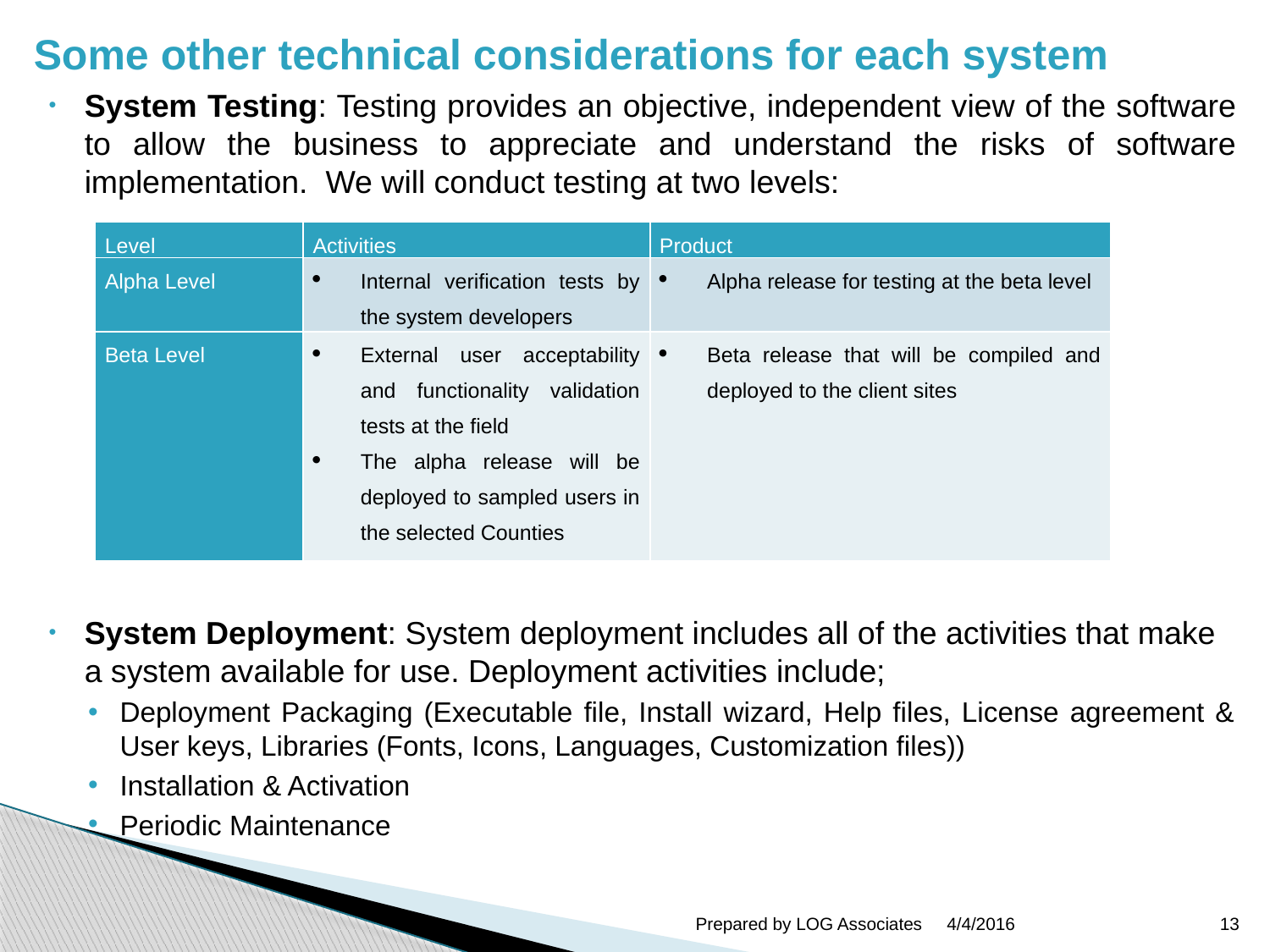

Some other technical considerations for each system
System Testing: Testing provides an objective, independent view of the software to allow the business to appreciate and understand the risks of software implementation.  We will conduct testing at two levels:

System Deployment: System deployment includes all of the activities that make a system available for use. Deployment activities include;
Deployment Packaging (Executable file, Install wizard, Help files, License agreement & User keys, Libraries (Fonts, Icons, Languages, Customization files))
Installation & Activation
Periodic Maintenance

| Level | Activities | Product |
| --- | --- | --- |
| Alpha Level | Internal verification tests by the system developers | Alpha release for testing at the beta level |
| Beta Level | External user acceptability and functionality validation tests at the field The alpha release will be deployed to sampled users in the selected Counties | Beta release that will be compiled and deployed to the client sites |
Prepared by LOG Associates
4/4/2016
13